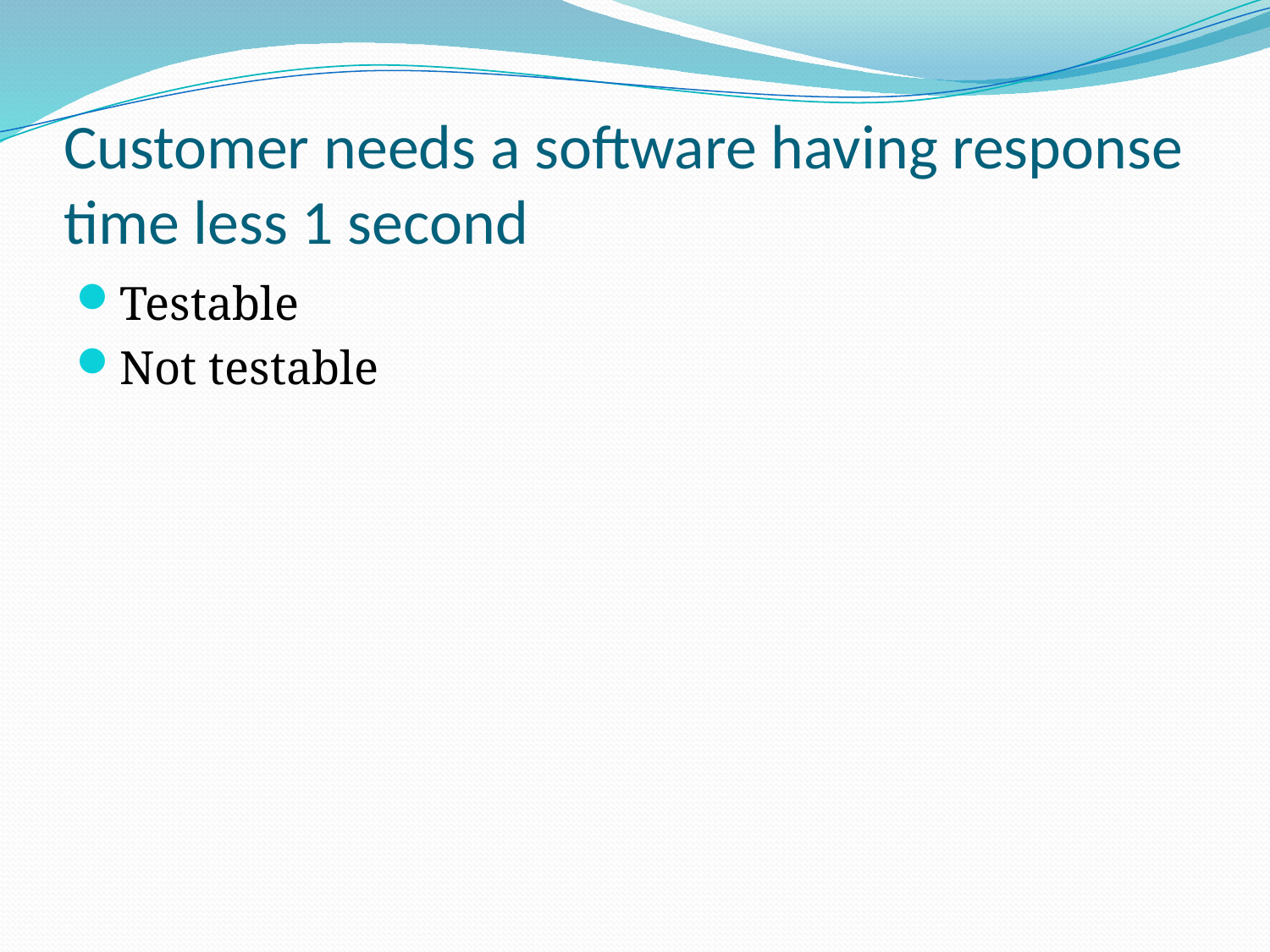

# Customer needs a software having response time less 1 second
Testable
Not testable